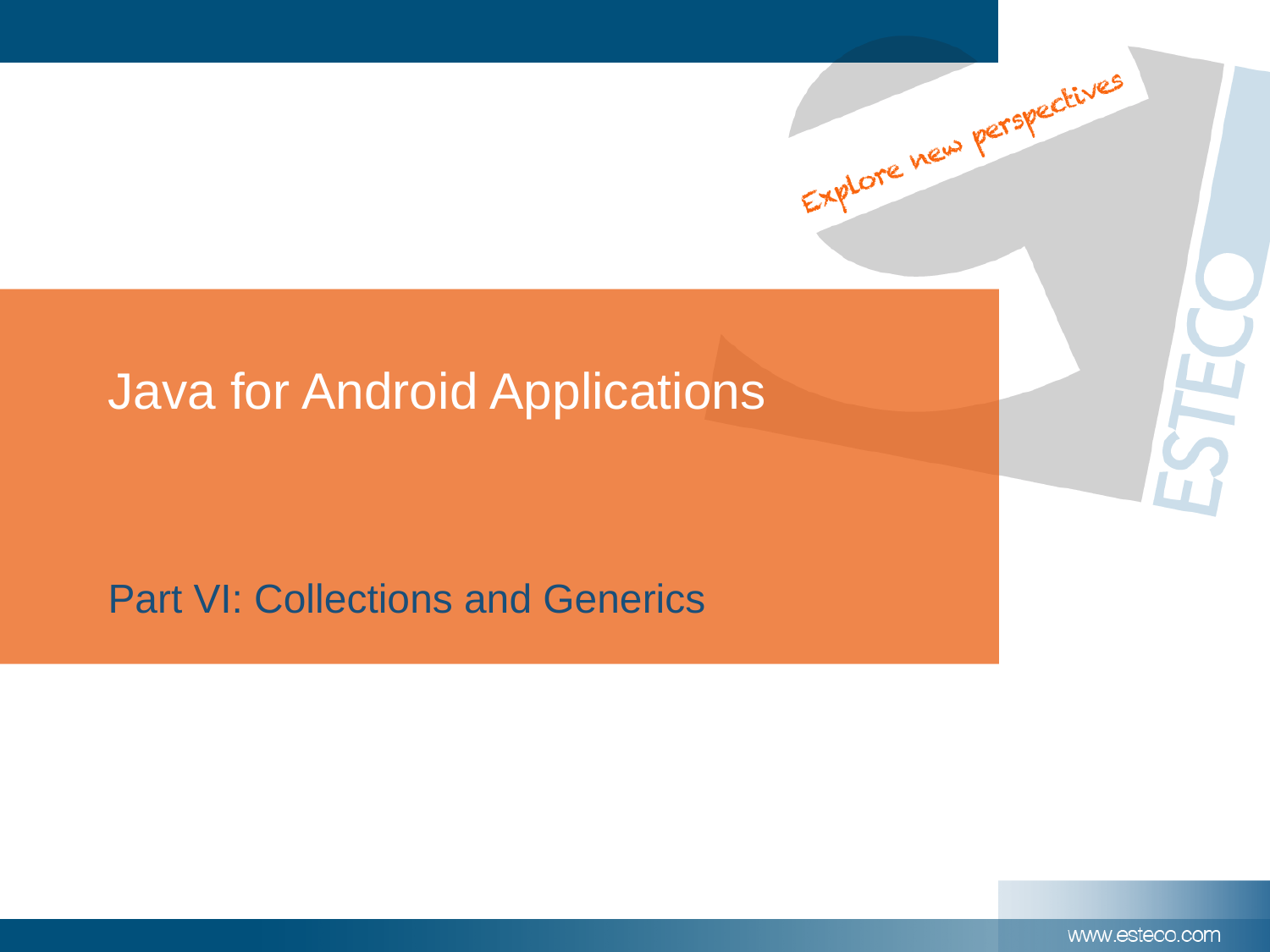

# Java for Android Applications
Part VI: Collections and Generics